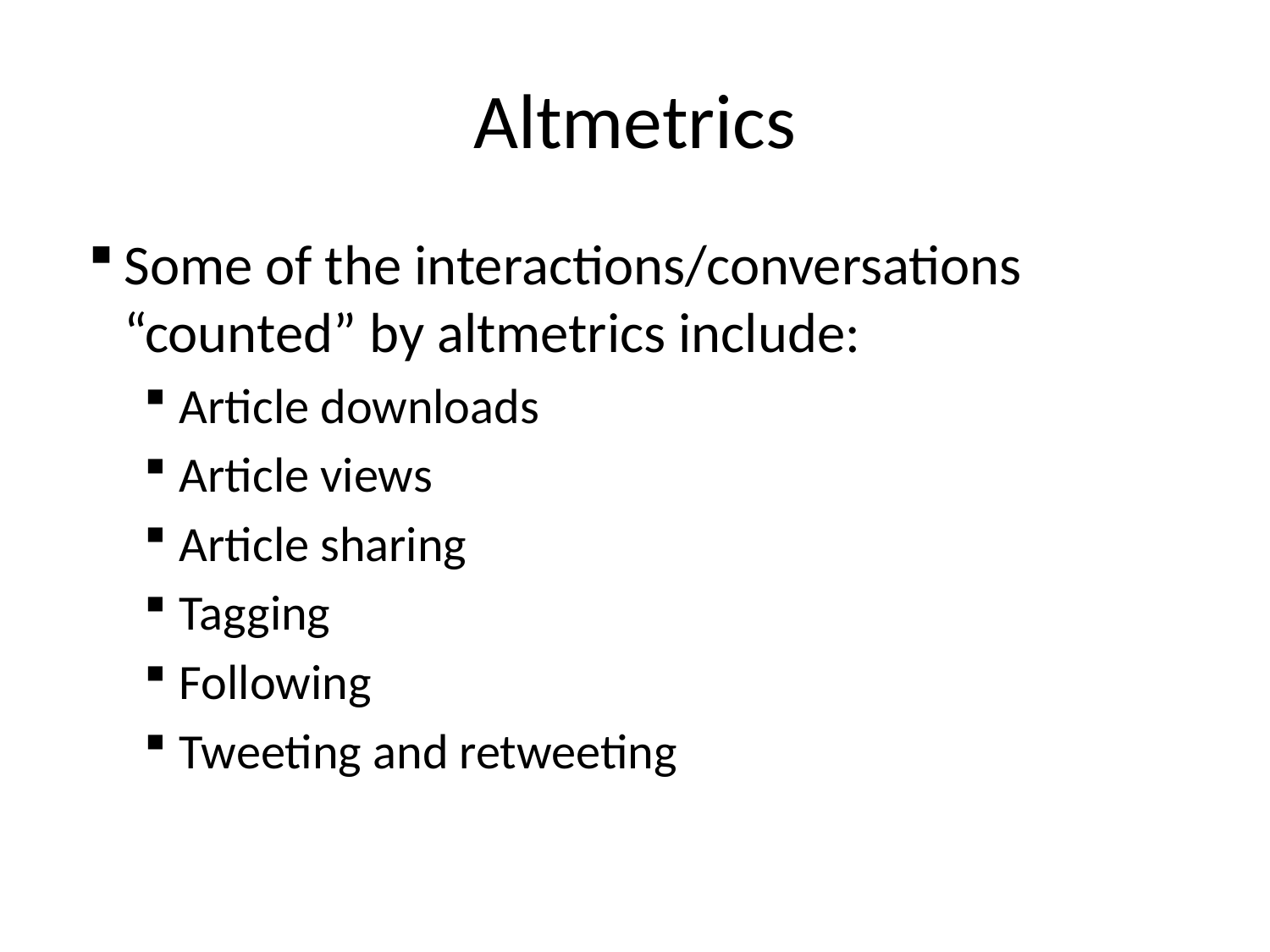

# Altmetrics
Some of the interactions/conversations “counted” by altmetrics include:
Article downloads
Article views
Article sharing
Tagging
Following
Tweeting and retweeting